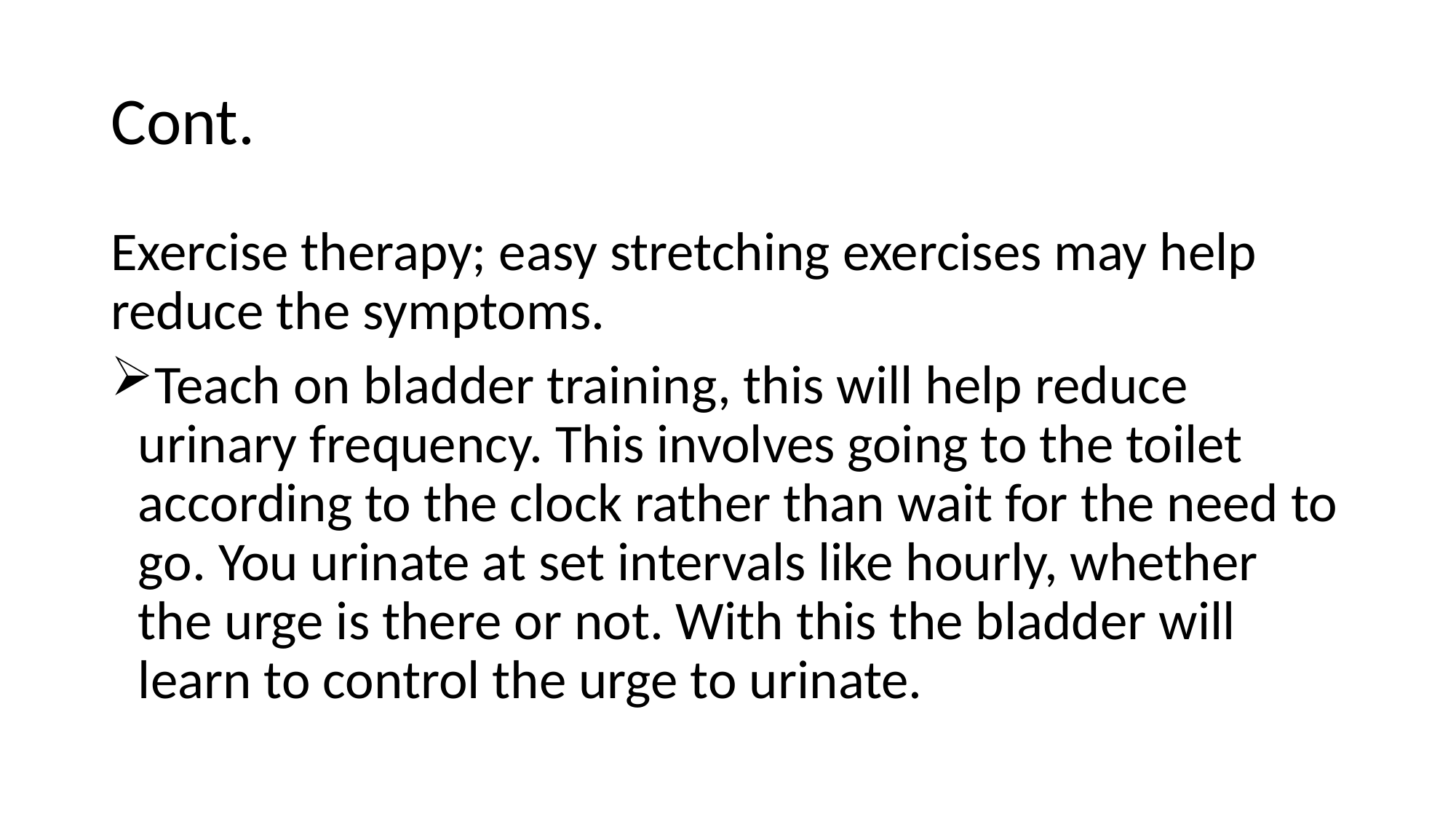

# Cont.
Exercise therapy; easy stretching exercises may help reduce the symptoms.
Teach on bladder training, this will help reduce urinary frequency. This involves going to the toilet according to the clock rather than wait for the need to go. You urinate at set intervals like hourly, whether the urge is there or not. With this the bladder will learn to control the urge to urinate.